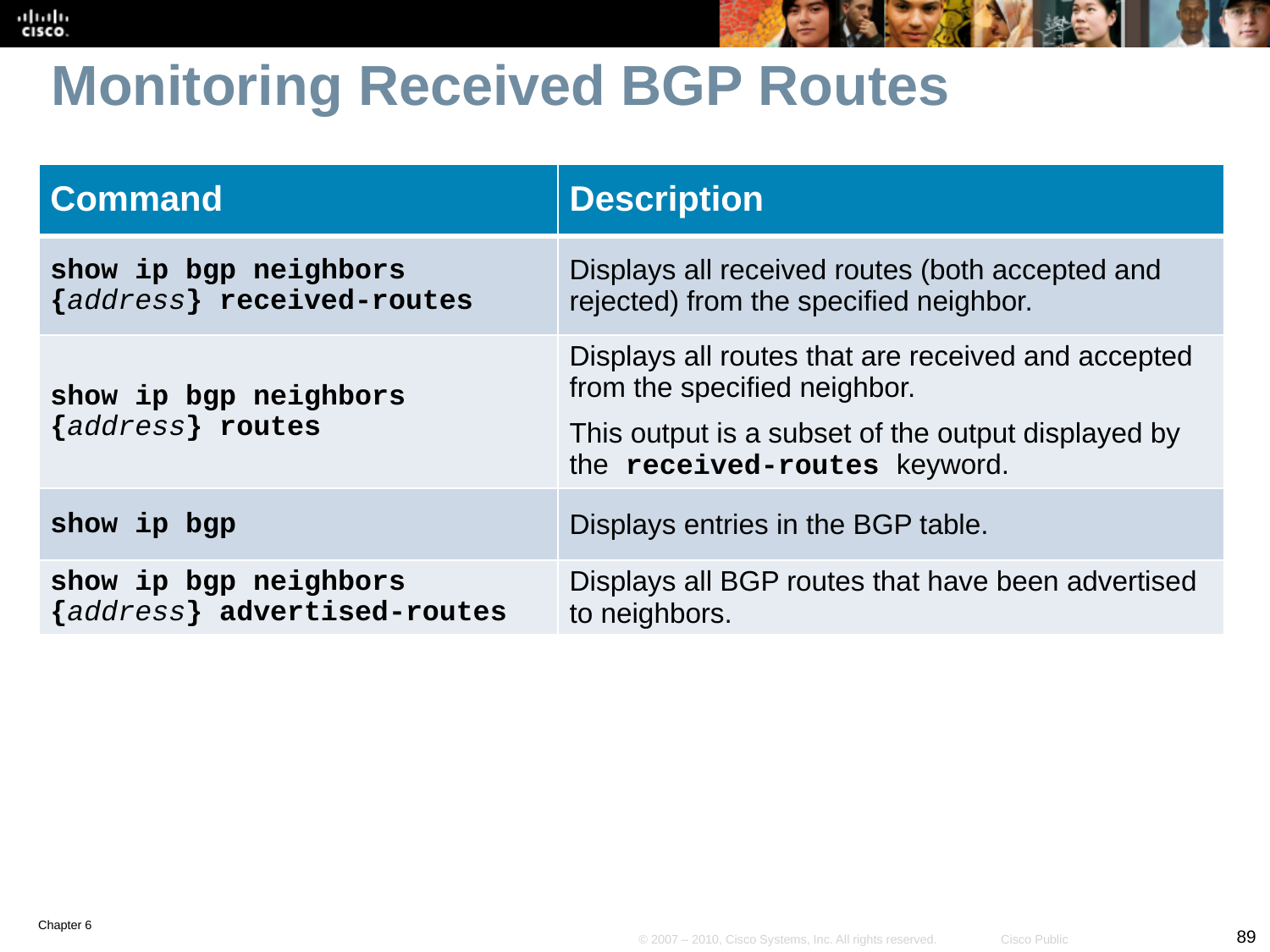

# Monitoring Received BGP Routes
| Command | Description |
| --- | --- |
| show ip bgp neighbors {address} received-routes | Displays all received routes (both accepted and rejected) from the specified neighbor. |
| show ip bgp neighbors {address} routes | Displays all routes that are received and accepted from the specified neighbor. This output is a subset of the output displayed by the received-routes keyword. |
| show ip bgp | Displays entries in the BGP table. |
| show ip bgp neighbors {address} advertised-routes | Displays all BGP routes that have been advertised to neighbors. |